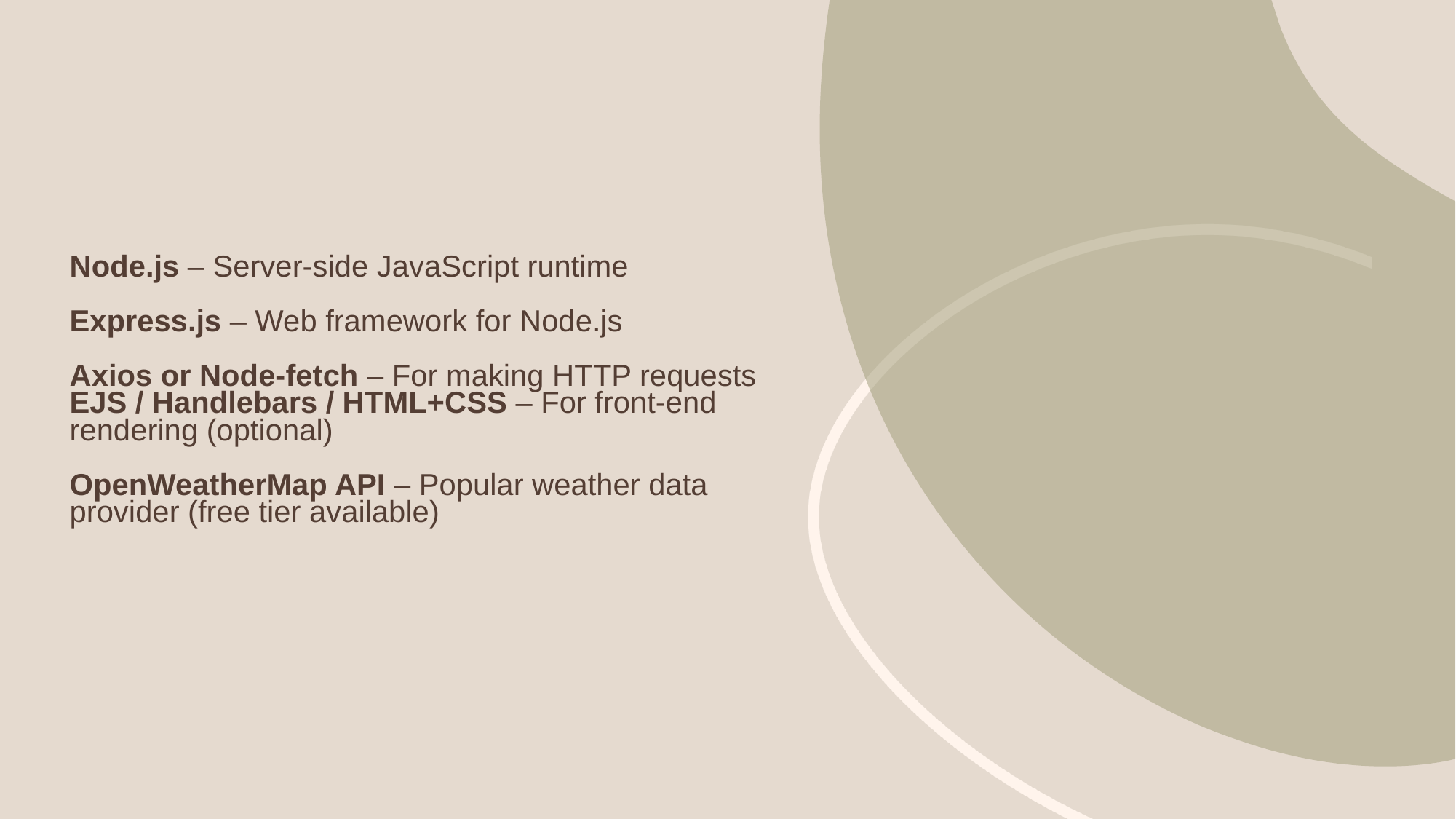

# Node.js – Server-side JavaScript runtime Express.js – Web framework for Node.js Axios or Node-fetch – For making HTTP requests EJS / Handlebars / HTML+CSS – For front-end rendering (optional) OpenWeatherMap API – Popular weather data provider (free tier available)